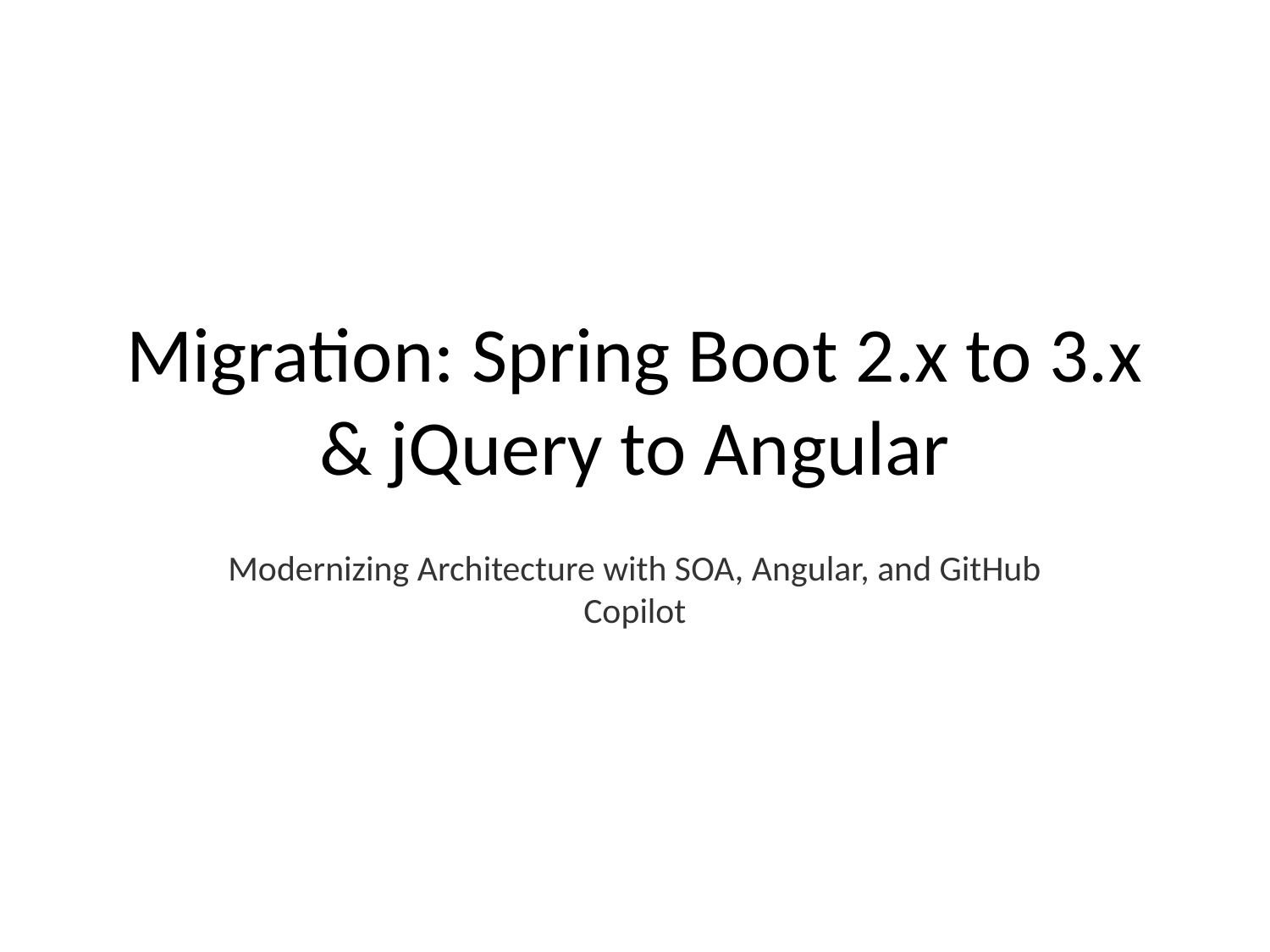

# Migration: Spring Boot 2.x to 3.x & jQuery to Angular
Modernizing Architecture with SOA, Angular, and GitHub Copilot